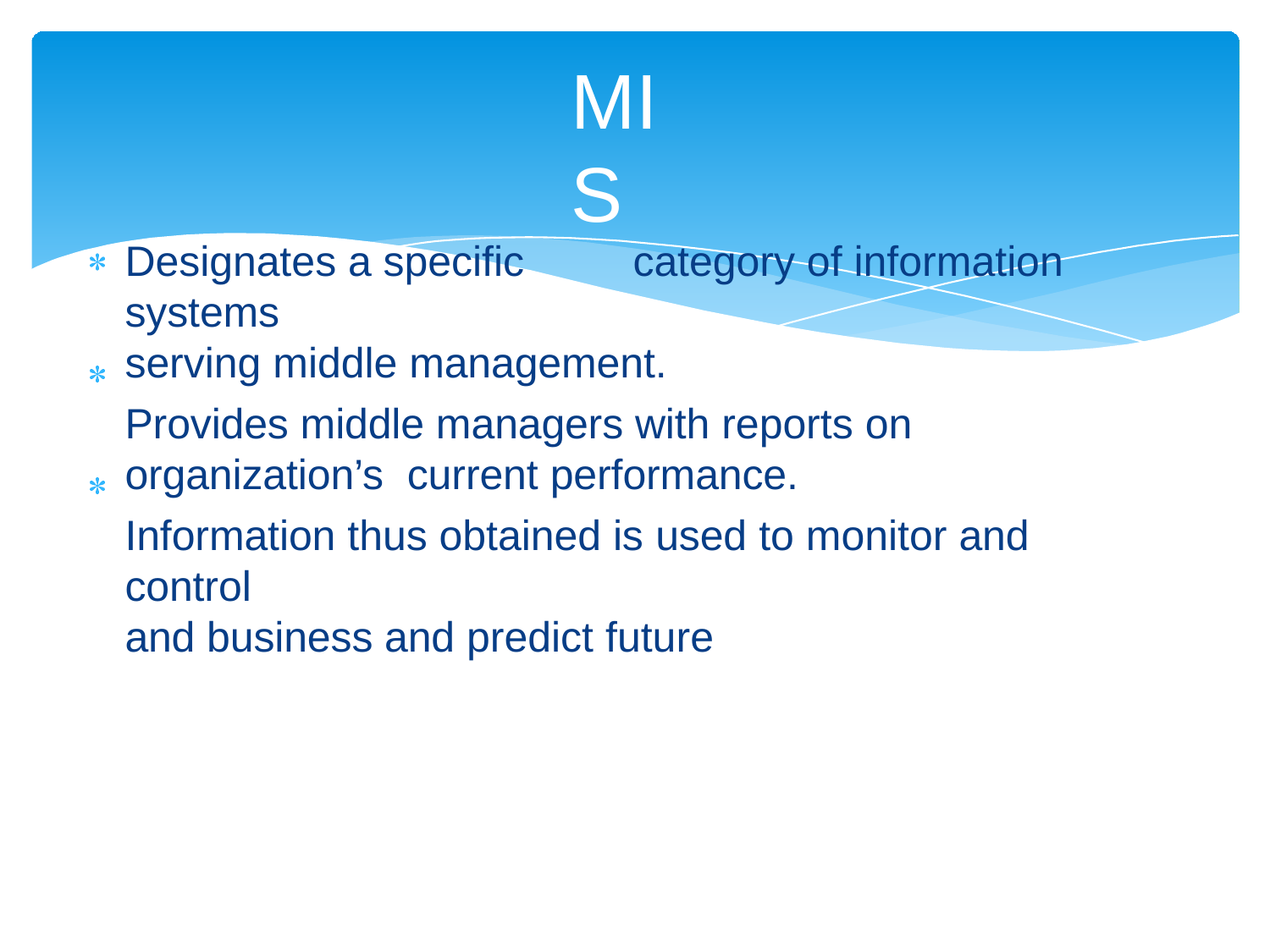

MIS
Designates a specific	category of information systems
serving middle management.
Provides middle managers with reports on organization’s  current performance.
Information thus obtained is used to monitor and control
and business and predict future